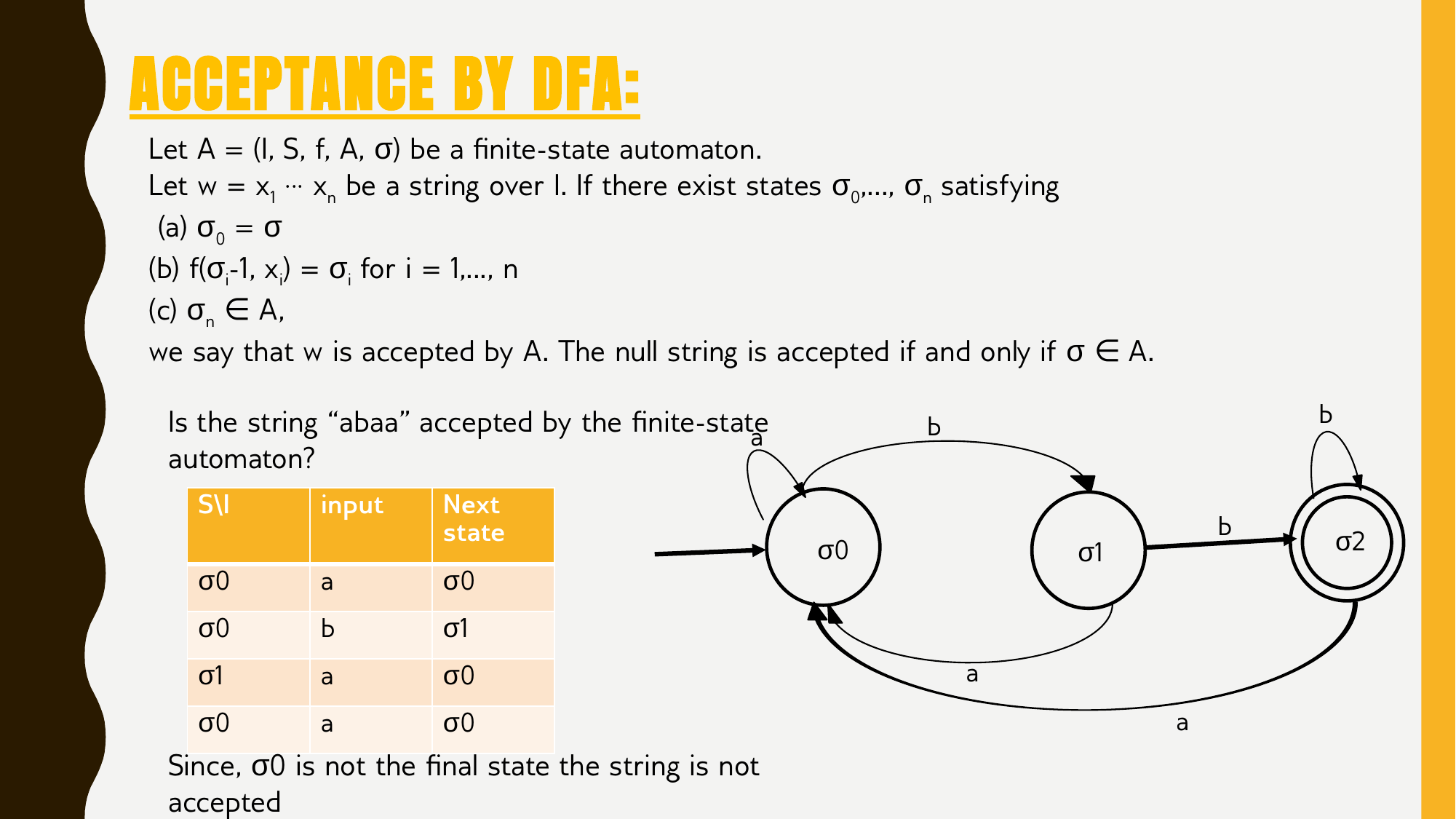

# Acceptance by dfa:
Let A = (I, S, f, A, σ) be a finite-state automaton.
Let w = x1 ··· xn be a string over I. If there exist states σ0,..., σn satisfying
 (a) σ0 = σ
(b) f(σi−1, xi) = σi for i = 1,..., n
(c) σn ∈ A,
we say that w is accepted by A. The null string is accepted if and only if σ ∈ A.
b
Is the string “abaa” accepted by the finite-state automaton?
b
a

| S\I | input | Next state |
| --- | --- | --- |
| σ0 | a | σ0 |
| σ0 | b | σ1 |
| σ1 | a | σ0 |
| σ0 | a | σ0 |

b
σ2
σ0
σ1

a
a
Since, σ0 is not the final state the string is not accepted